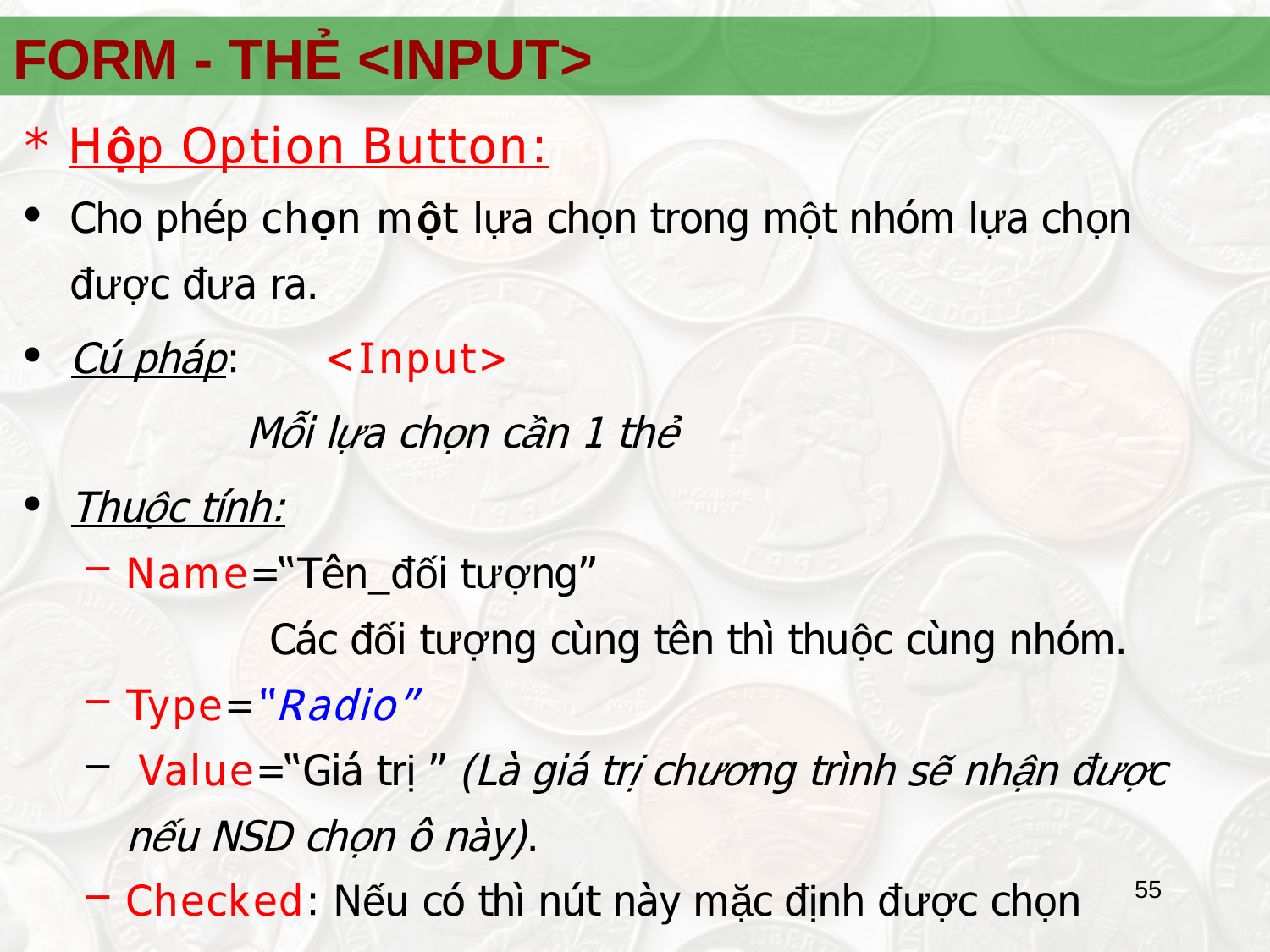

FORM - THẺ <INPUT>
* Hộp Option Button:
Cho phép chọn một lựa chọn trong một nhóm lựa chọn được đưa ra.
Cú pháp: 	<Input>
                 Mỗi lựa chọn cần 1 thẻ
Thuộc tính:
Name=“Tên_đối tượng”
              Các đối tượng cùng tên thì thuộc cùng nhóm.
Type=“Radio”
 Value=“Giá trị ” (Là giá trị chương trình sẽ nhận được nếu NSD chọn ô này).
Checked: Nếu có thì nút này mặc định được chọn

55